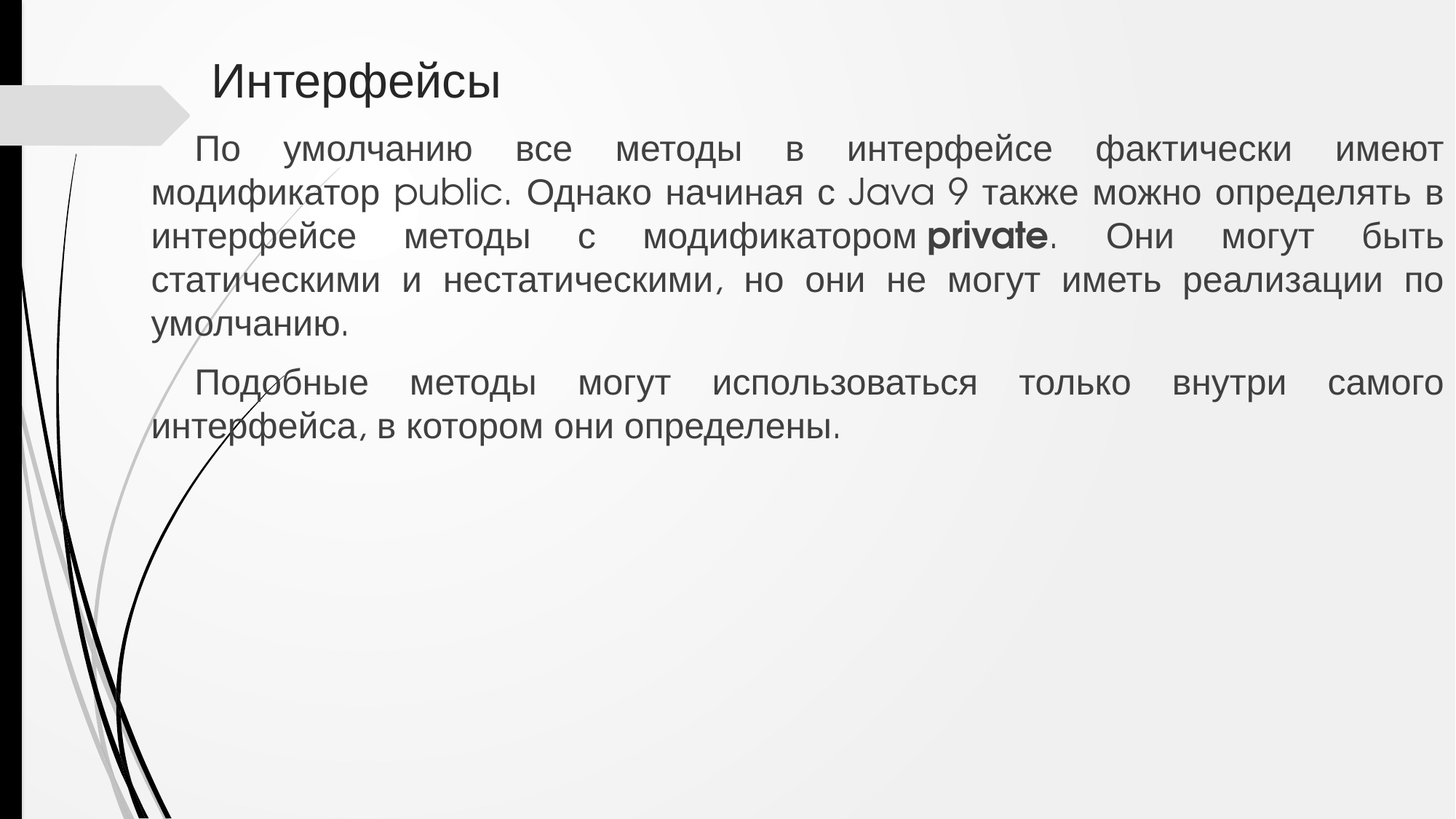

# Интерфейсы
По умолчанию все методы в интерфейсе фактически имеют модификатор public. Однако начиная с Java 9 также можно определять в интерфейсе методы с модификатором private. Они могут быть статическими и нестатическими, но они не могут иметь реализации по умолчанию.
Подобные методы могут использоваться только внутри самого интерфейса, в котором они определены.